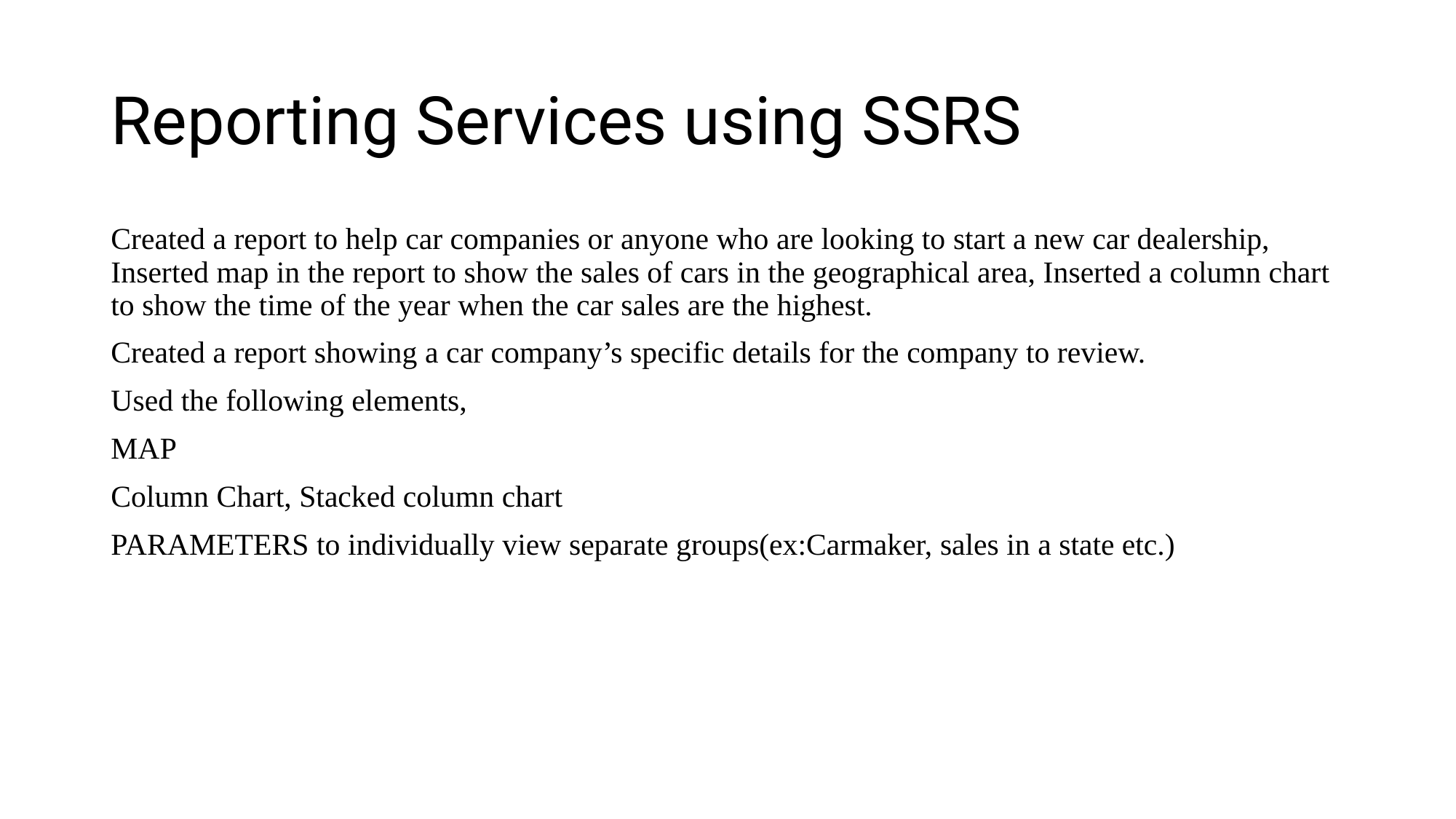

# Reporting Services using SSRS
Created a report to help car companies or anyone who are looking to start a new car dealership, Inserted map in the report to show the sales of cars in the geographical area, Inserted a column chart to show the time of the year when the car sales are the highest.
Created a report showing a car company’s specific details for the company to review.
Used the following elements,
MAP
Column Chart, Stacked column chart
PARAMETERS to individually view separate groups(ex:Carmaker, sales in a state etc.)